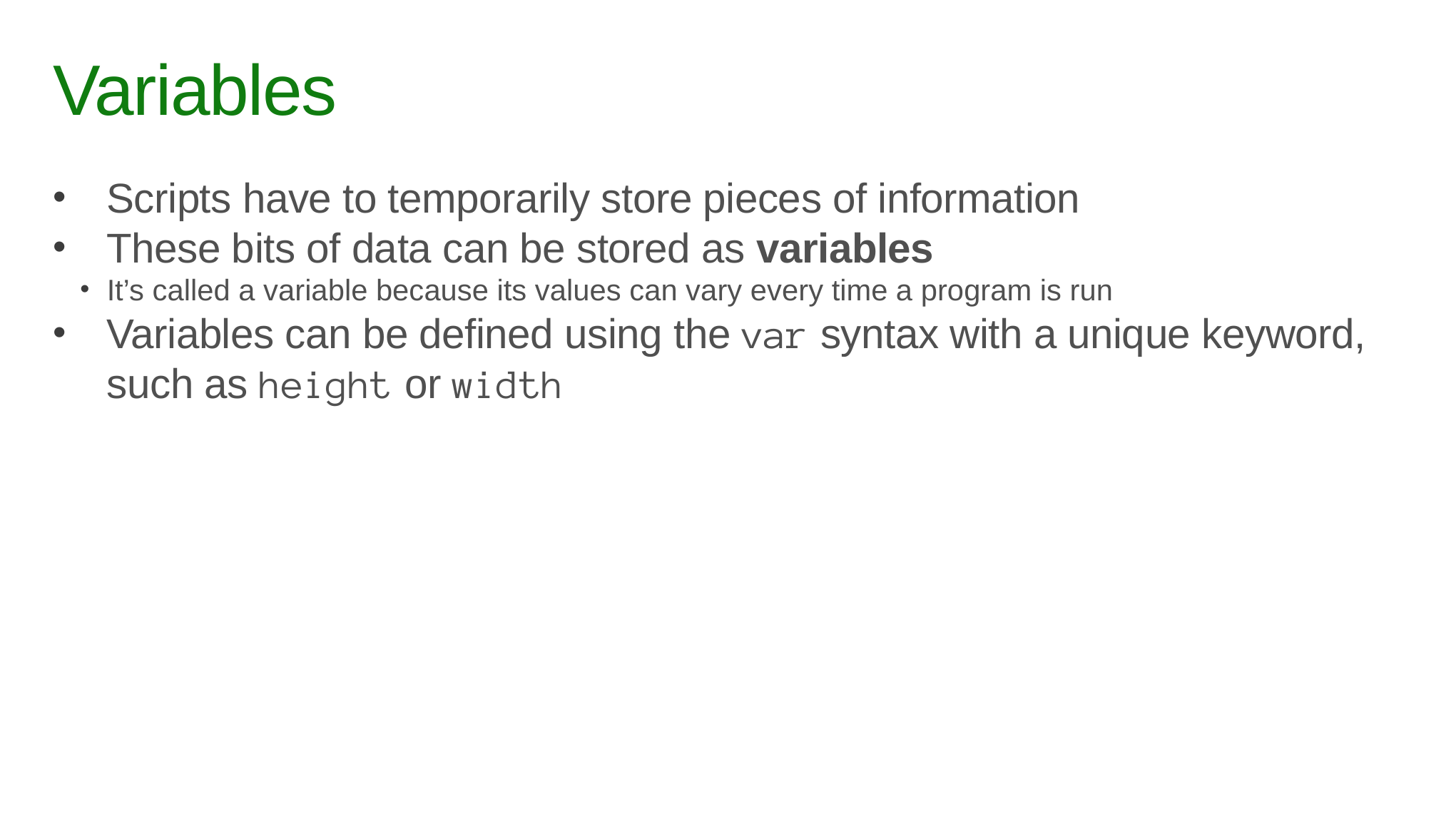

Variables
Scripts have to temporarily store pieces of information
These bits of data can be stored as variables
It’s called a variable because its values can vary every time a program is run
Variables can be defined using the var syntax with a unique keyword, such as height or width